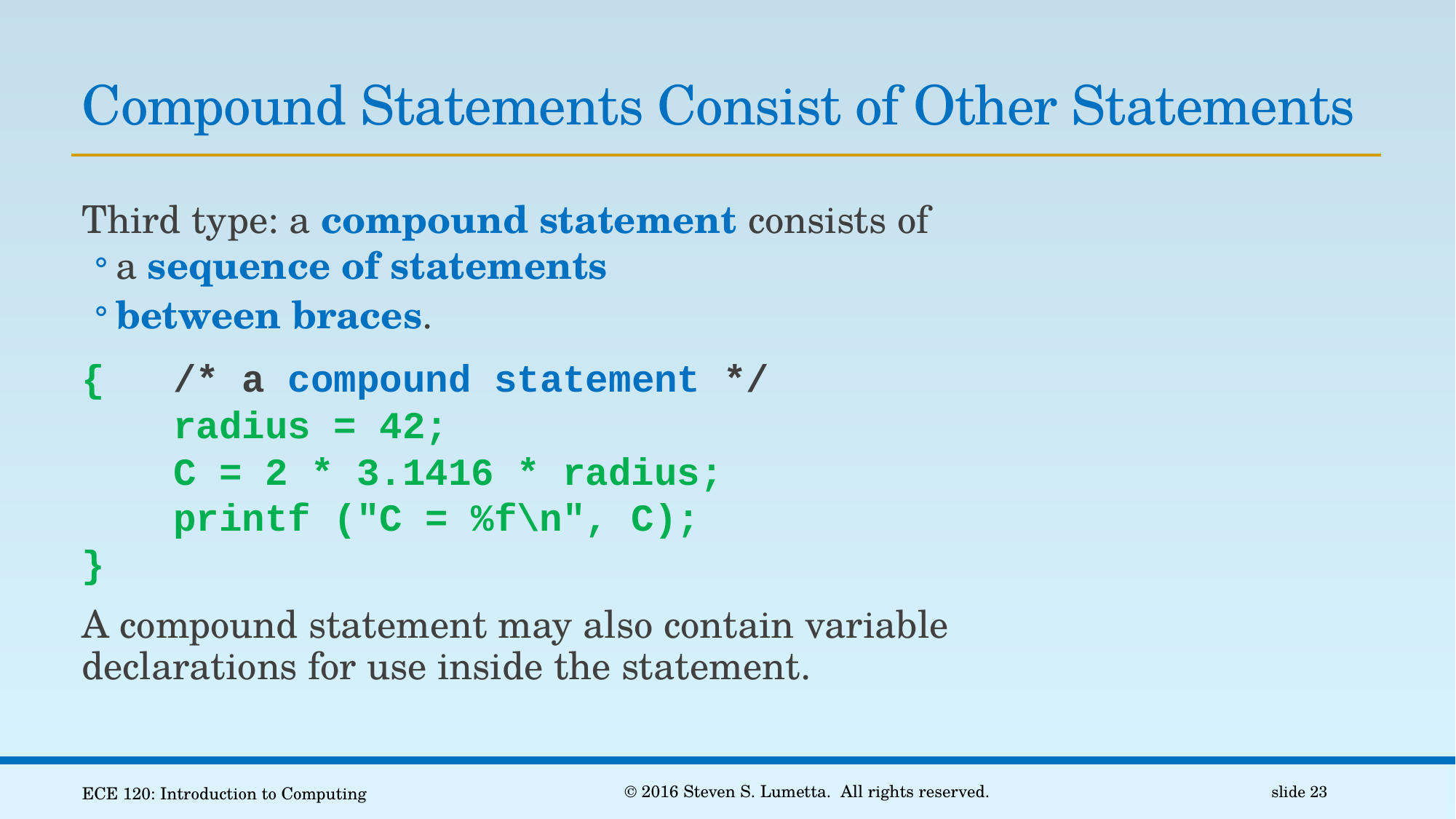

# Compound Statements Consist of Other Statements
Third type: a compound statement consists of
a sequence of statements
between braces.
{   /* a compound statement */
    radius = 42;
    C = 2 * 3.1416 * radius;
    printf ("C = %f\n", C);
}
A compound statement may also contain variable declarations for use inside the statement.
ECE 120: Introduction to Computing
© 2016 Steven S. Lumetta.  All rights reserved.
slide 23